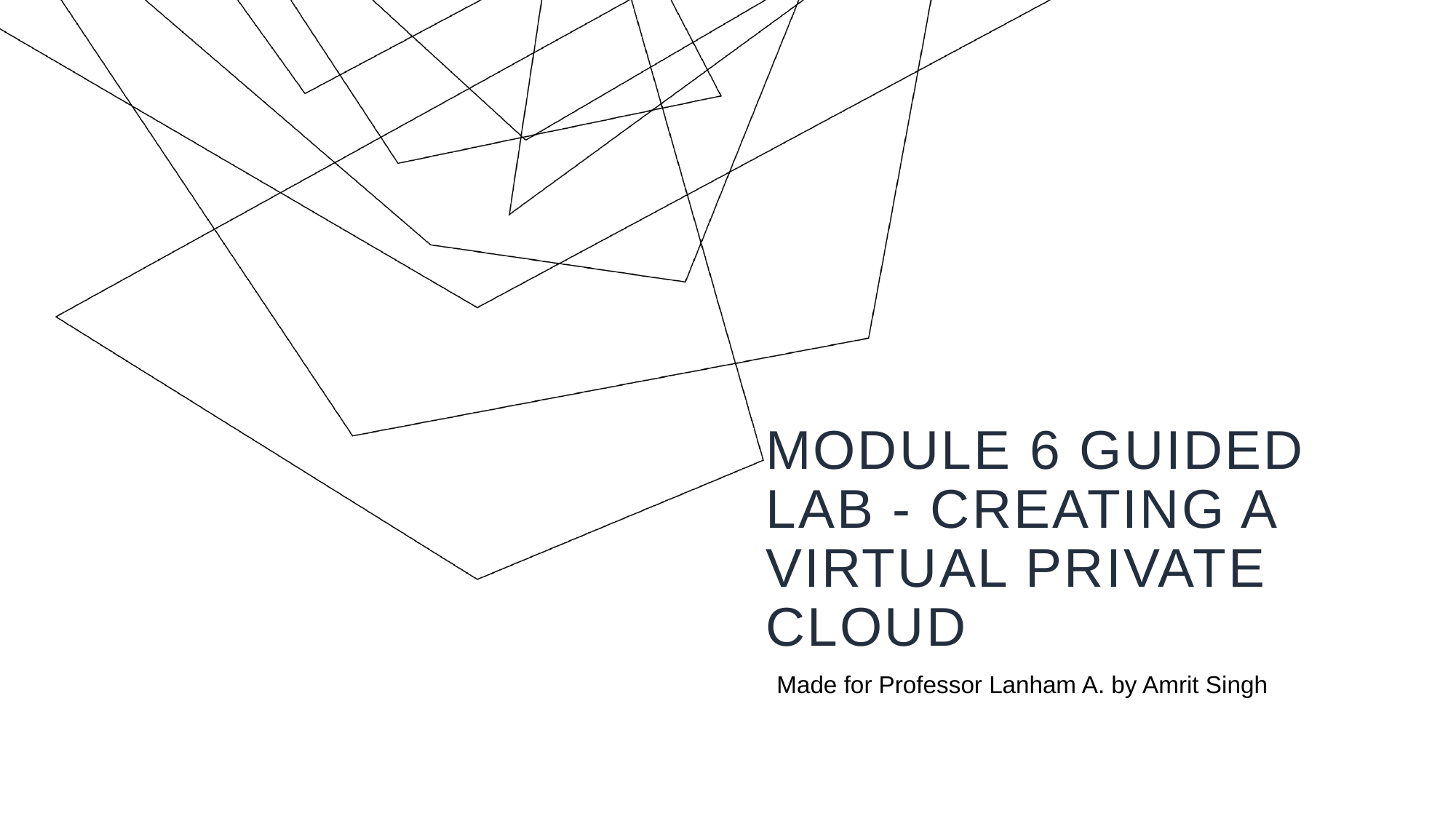

# Module 6 Guided Lab - Creating a Virtual Private Cloud
Made for Professor Lanham A. by Amrit Singh